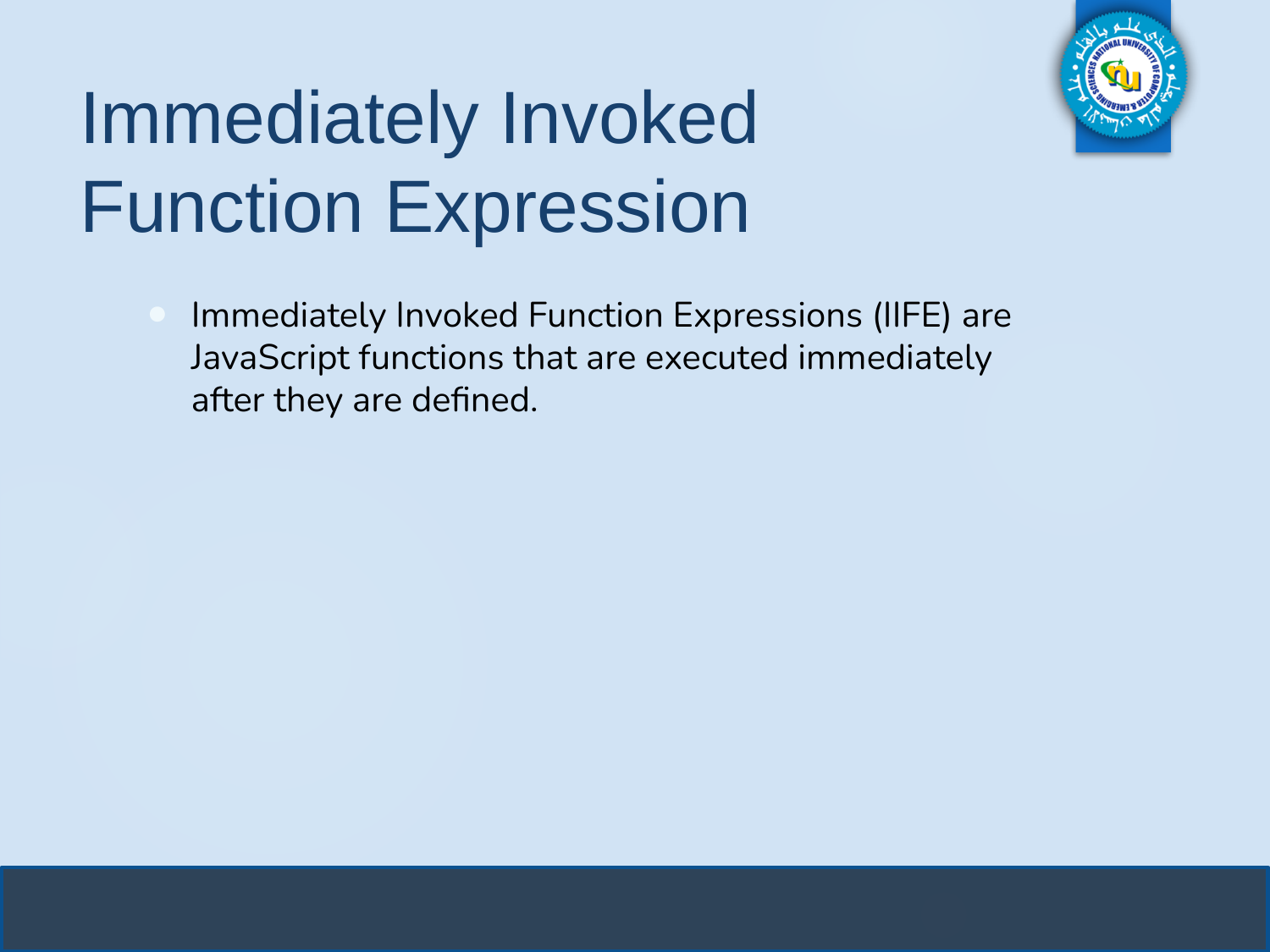

# Immediately Invoked Function Expression
Immediately Invoked Function Expressions (IIFE) are JavaScript functions that are executed immediately after they are defined.